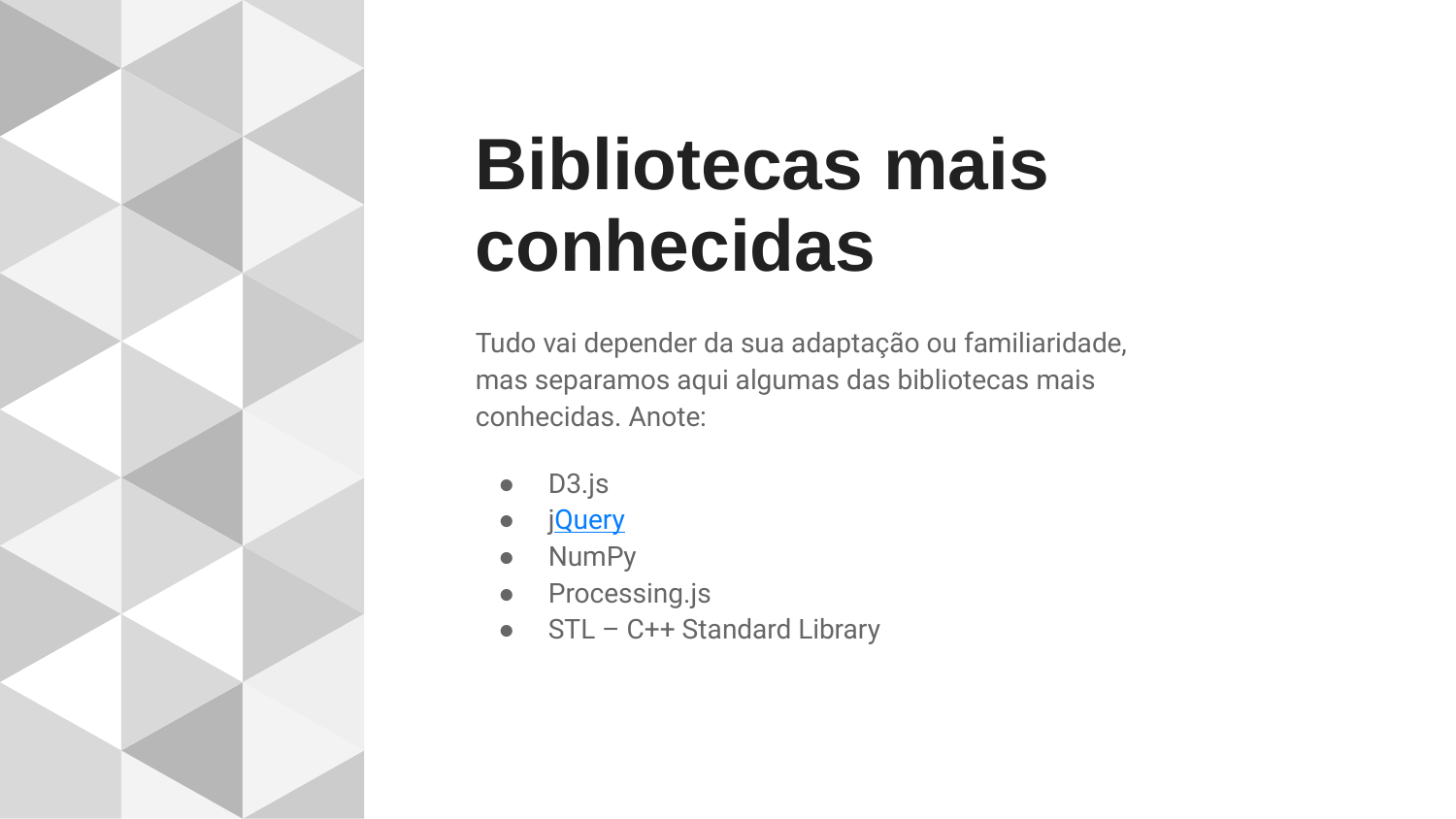

# Bibliotecas mais conhecidas
Tudo vai depender da sua adaptação ou familiaridade, mas separamos aqui algumas das bibliotecas mais conhecidas. Anote:
D3.js
jQuery
NumPy
Processing.js
STL – C++ Standard Library